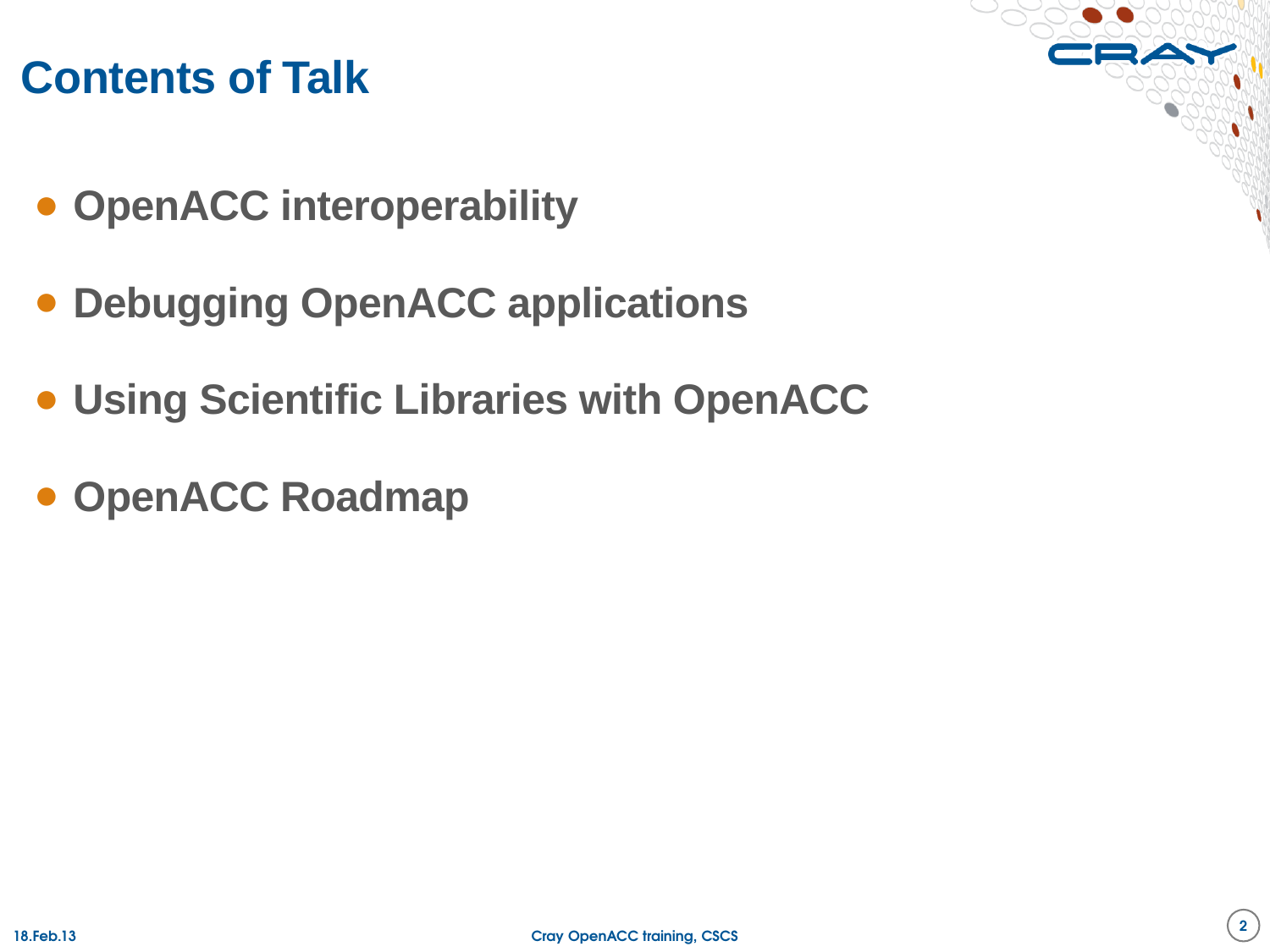

# Contents of Talk
OpenACC interoperability

Debugging OpenACC applications

Using Scientific Libraries with OpenACC

OpenACC Roadmap
2
18.Feb.13
Cray OpenACC training, CSCS